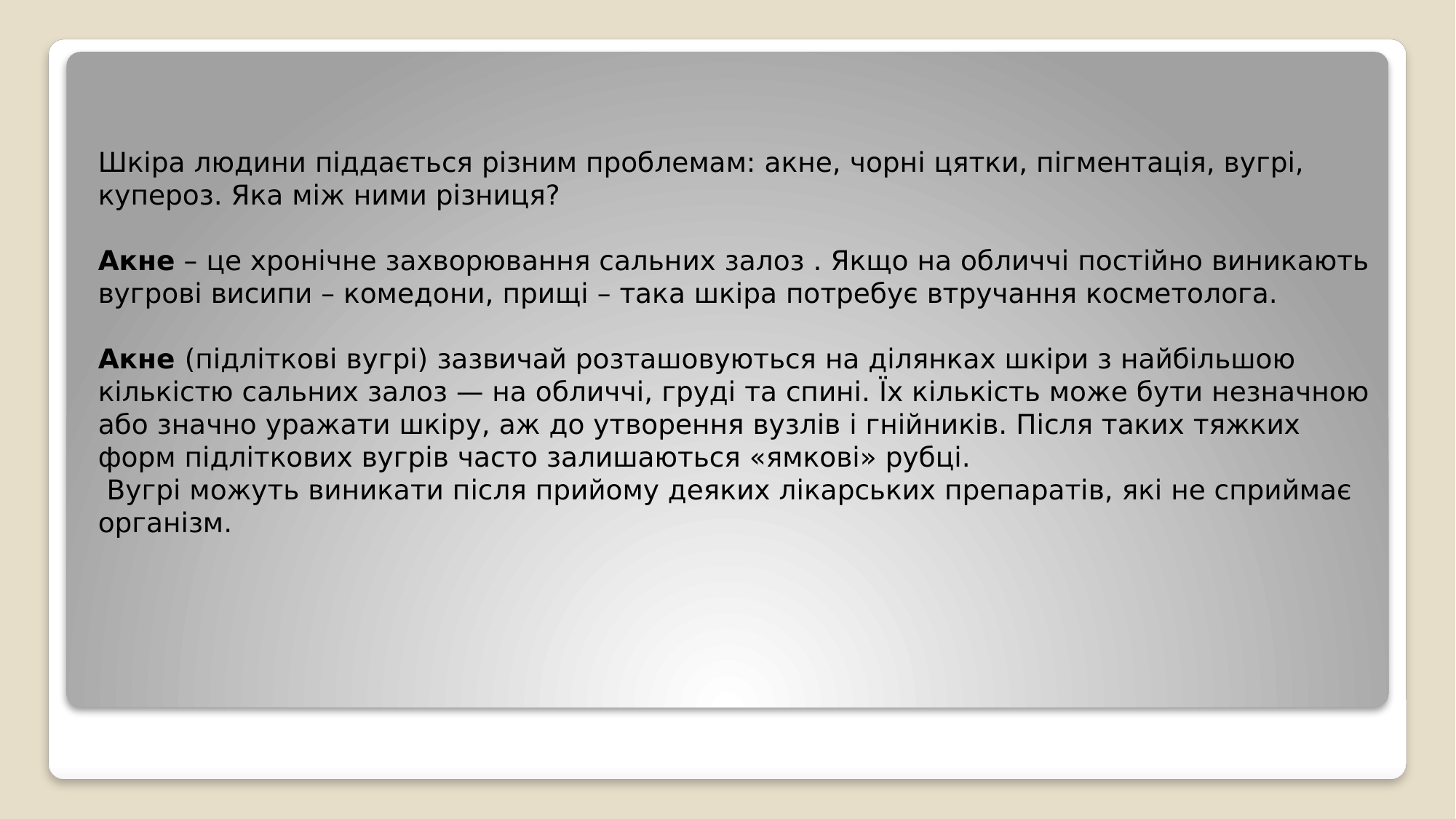

Шкіра людини піддається різним проблемам: акне, чорні цятки, пігментація, вугрі, купероз. Яка між ними різниця?

Акне – це хронічне захворювання сальних залоз . Якщо на обличчі постійно виникають вугрові висипи – комедони, прищі – така шкіра потребує втручання косметолога.

Акне (підліткові вугрі) зазвичай розташовуються на ділянках шкіри з найбільшою кількістю сальних залоз — на обличчі, груді та спині. Їх кількість може бути незначною або значно уражати шкіру, аж до утворення вузлів і гнійників. Після таких тяжких форм підліткових вугрів часто залишаються «ямкові» рубці.
 Вугрі можуть виникати після прийому деяких лікарських препаратів, які не сприймає організм.